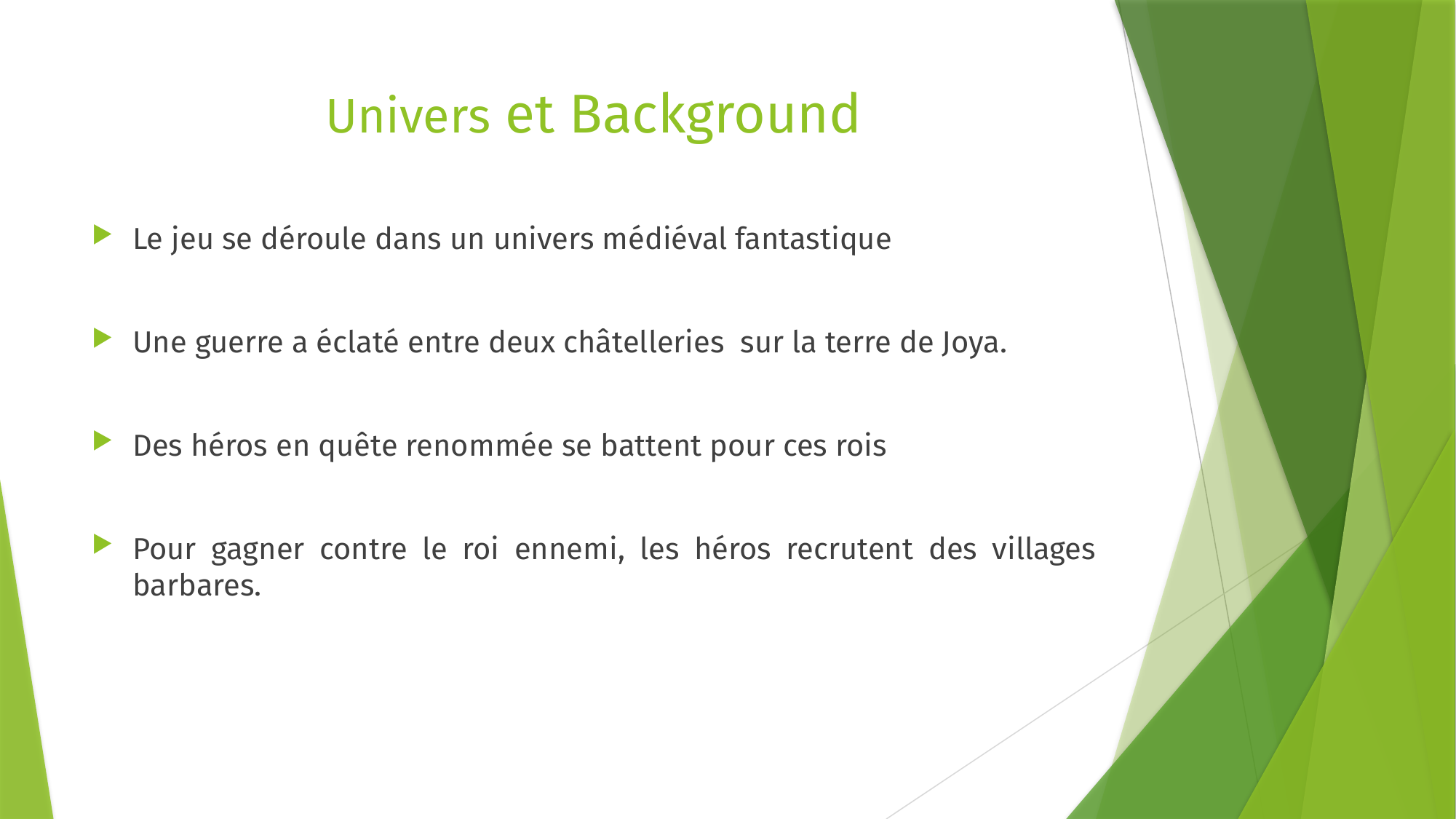

# Univers et Background
Le jeu se déroule dans un univers médiéval fantastique

Une guerre a éclaté entre deux châtelleries  sur la terre de Joya.

Des héros en quête renommée se battent pour ces rois

Pour gagner contre le roi ennemi, les héros recrutent des villages barbares.